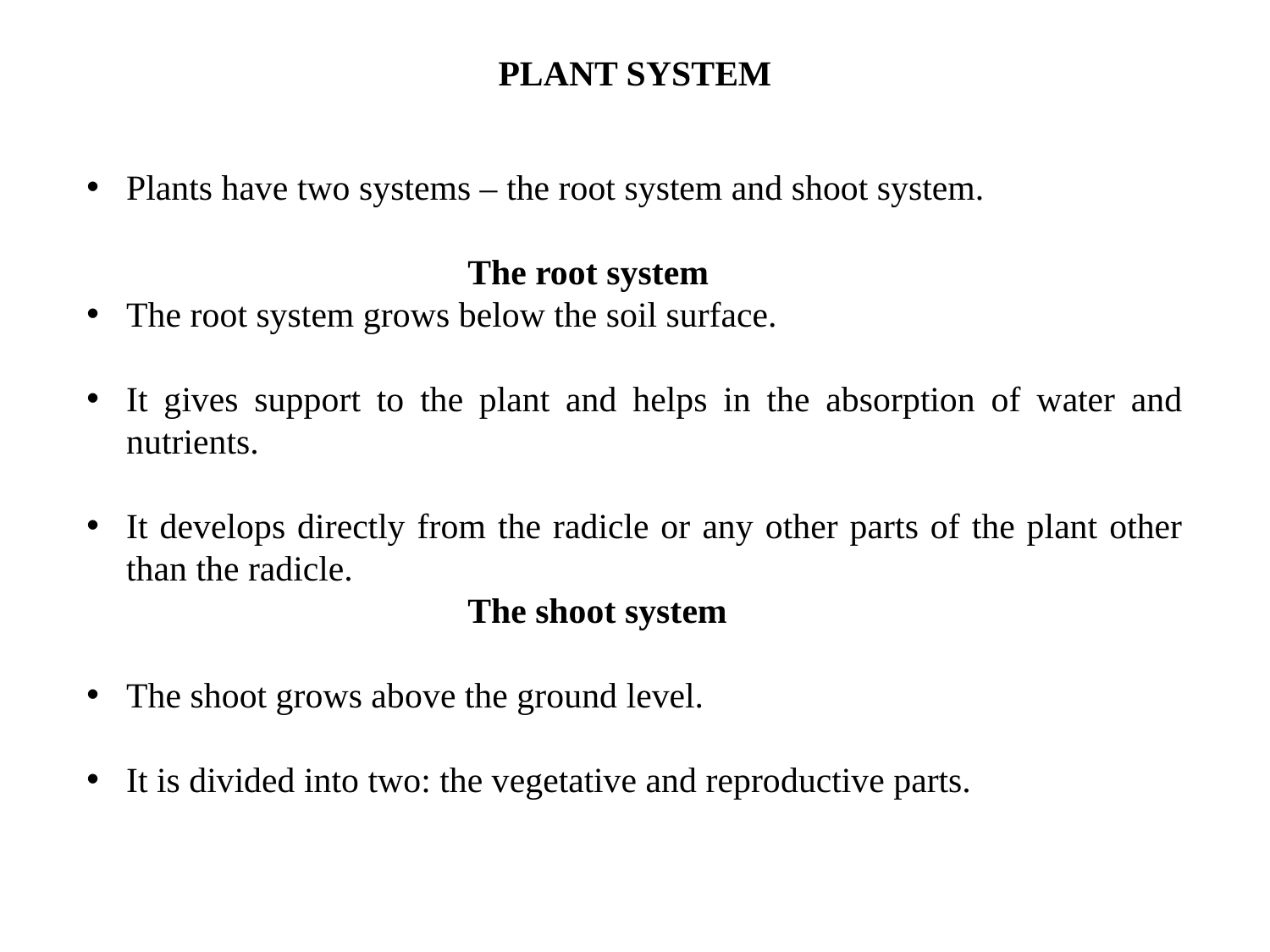

# PLANT SYSTEM
Plants have two systems – the root system and shoot system.

			The root system
The root system grows below the soil surface.

It gives support to the plant and helps in the absorption of water and nutrients.

It develops directly from the radicle or any other parts of the plant other than the radicle.
			The shoot system

The shoot grows above the ground level.

It is divided into two: the vegetative and reproductive parts.